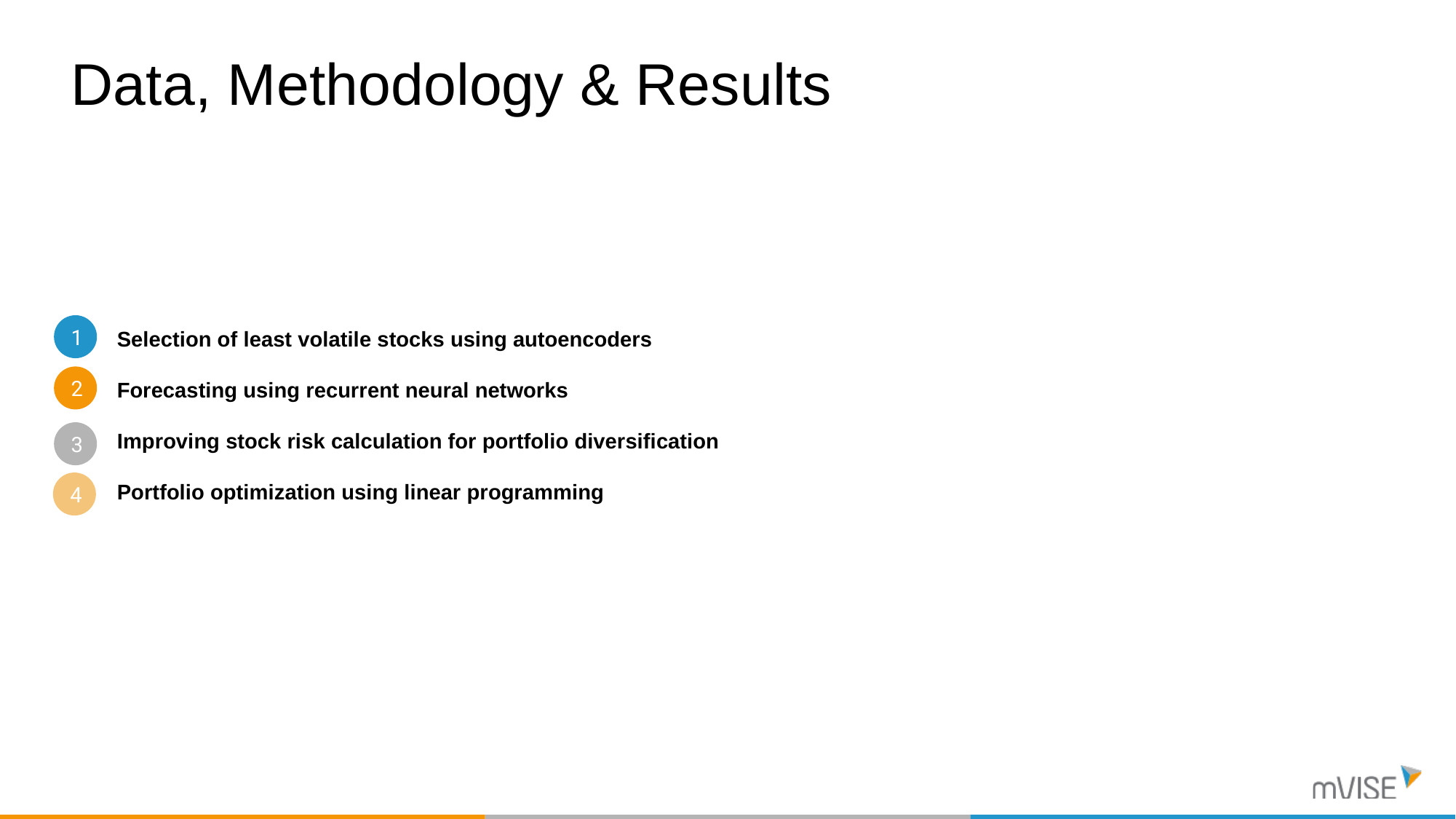

# Data, Methodology & Results

Selection of least volatile stocks using autoencoders

Forecasting using recurrent neural networks

Improving stock risk calculation for portfolio diversification

Portfolio optimization using linear programming

1
2
3
4